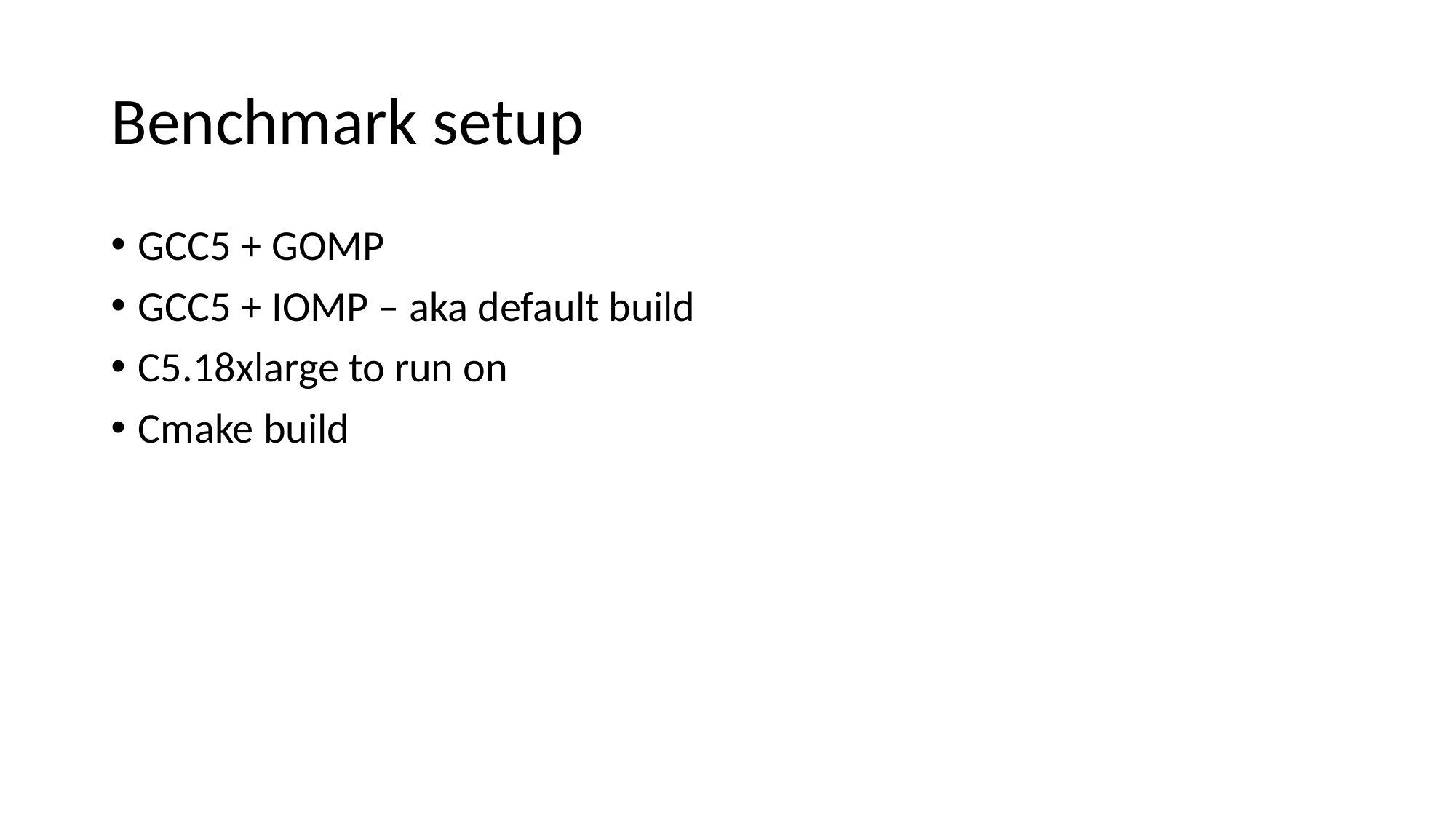

# Benchmark setup
GCC5 + GOMP
GCC5 + IOMP – aka default build
C5.18xlarge to run on
Cmake build